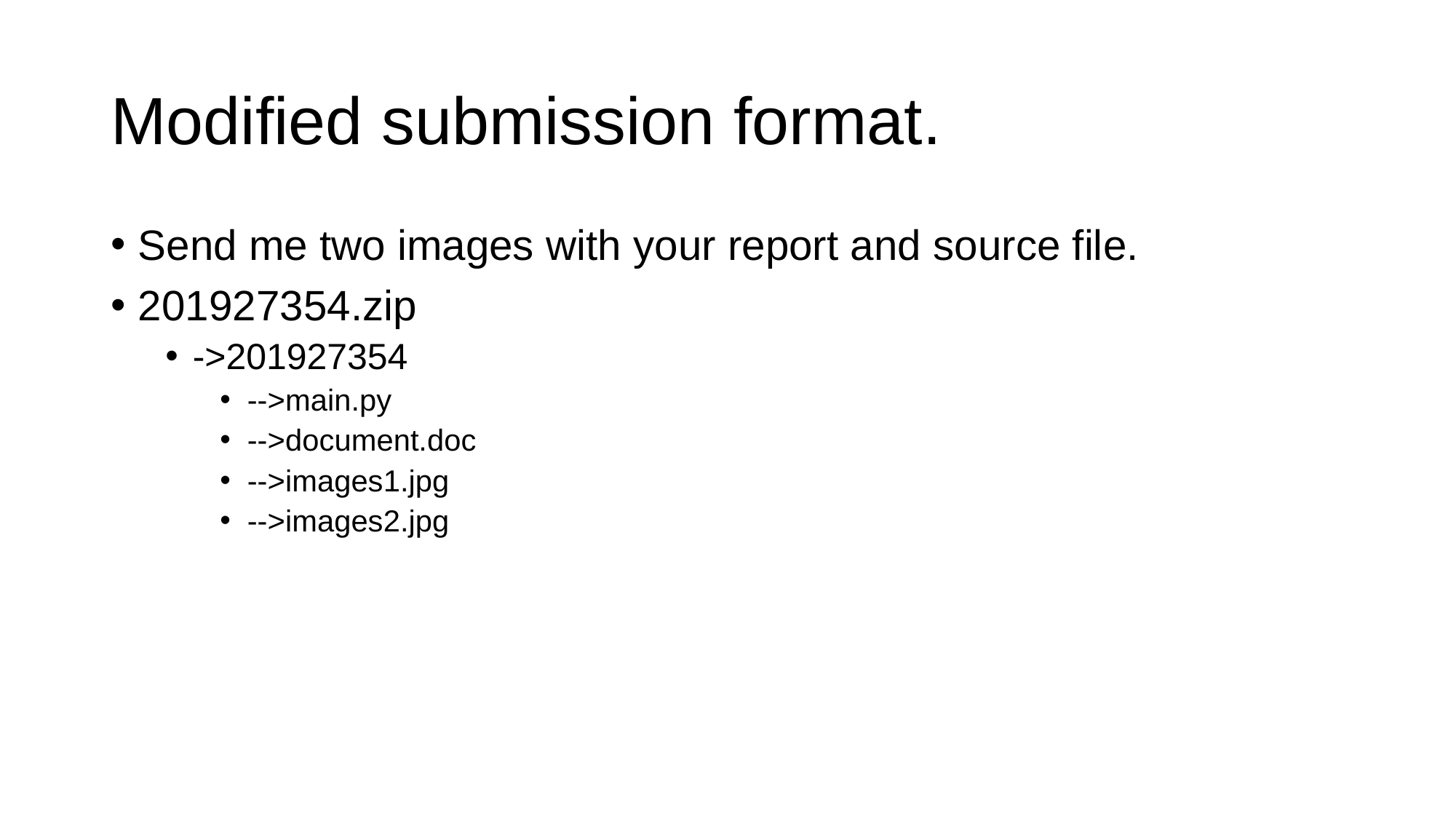

Modified submission format.
Send me two images with your report and source file.
201927354.zip
->201927354
-->main.py
-->document.doc
-->images1.jpg
-->images2.jpg